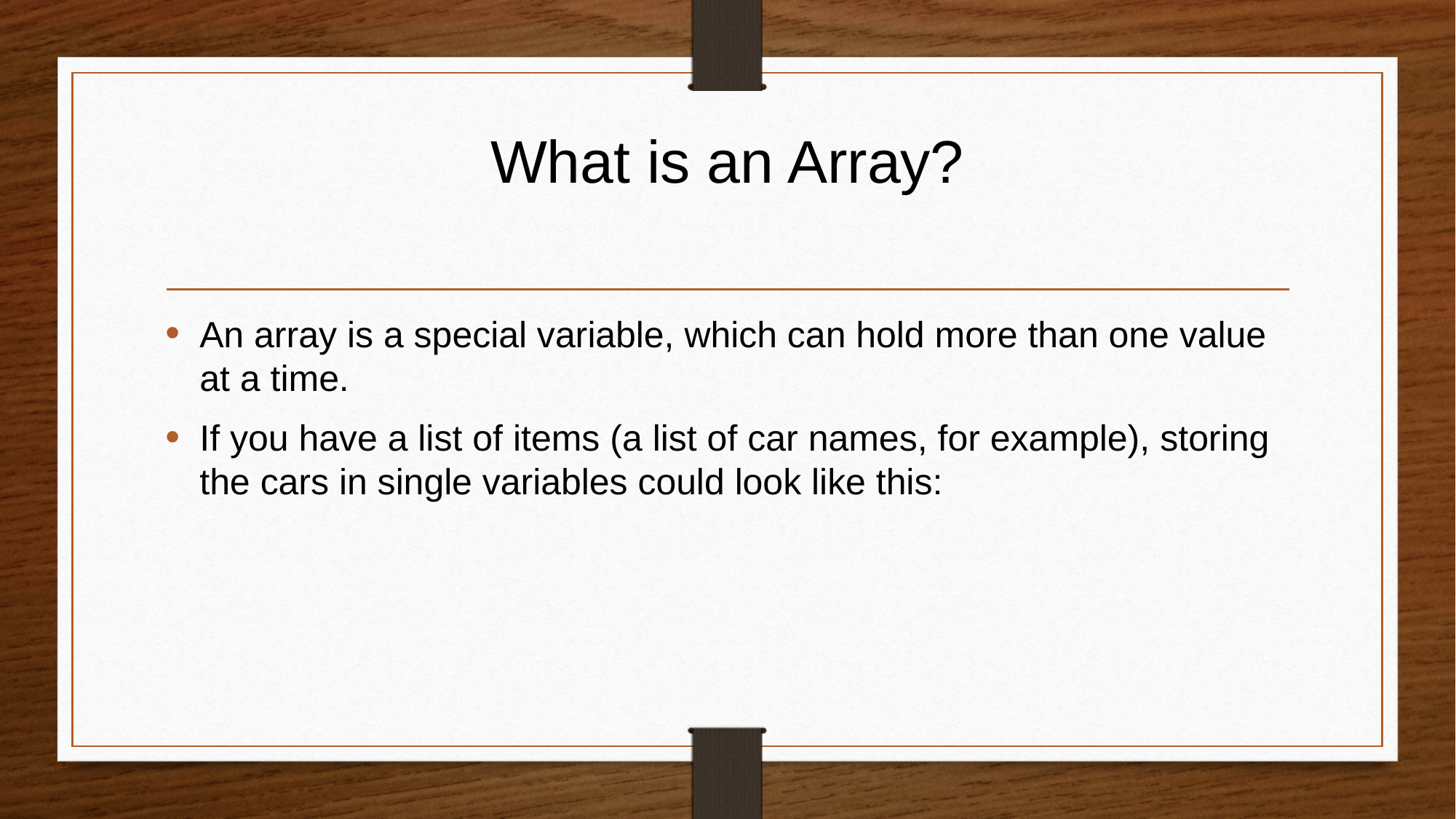

# What is an Array?
An array is a special variable, which can hold more than one value at a time.
If you have a list of items (a list of car names, for example), storing the cars in single variables could look like this: